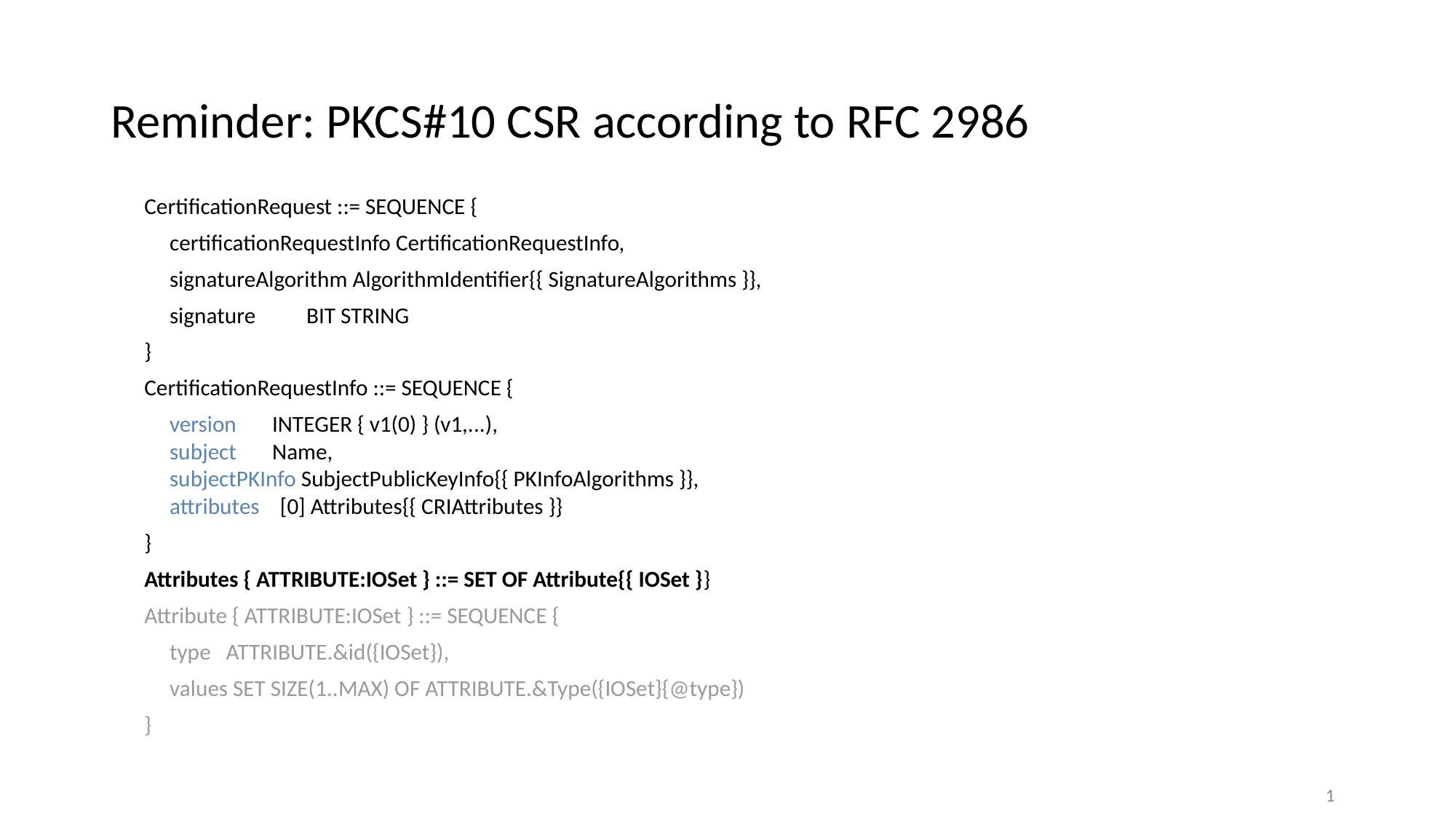

Reminder: PKCS#10 CSR according to RFC 2986
   CertificationRequest ::= SEQUENCE {
        certificationRequestInfo CertificationRequestInfo,
        signatureAlgorithm AlgorithmIdentifier{{ SignatureAlgorithms }},
        signature          BIT STRING
   }
   CertificationRequestInfo ::= SEQUENCE {
        version       INTEGER { v1(0) } (v1,...),
        subject       Name,
        subjectPKInfo SubjectPublicKeyInfo{{ PKInfoAlgorithms }},
        attributes    [0] Attributes{{ CRIAttributes }}
   }
   Attributes { ATTRIBUTE:IOSet } ::= SET OF Attribute{{ IOSet }}
   Attribute { ATTRIBUTE:IOSet } ::= SEQUENCE {
        type   ATTRIBUTE.&id({IOSet}),
        values SET SIZE(1..MAX) OF ATTRIBUTE.&Type({IOSet}{@type})
   }